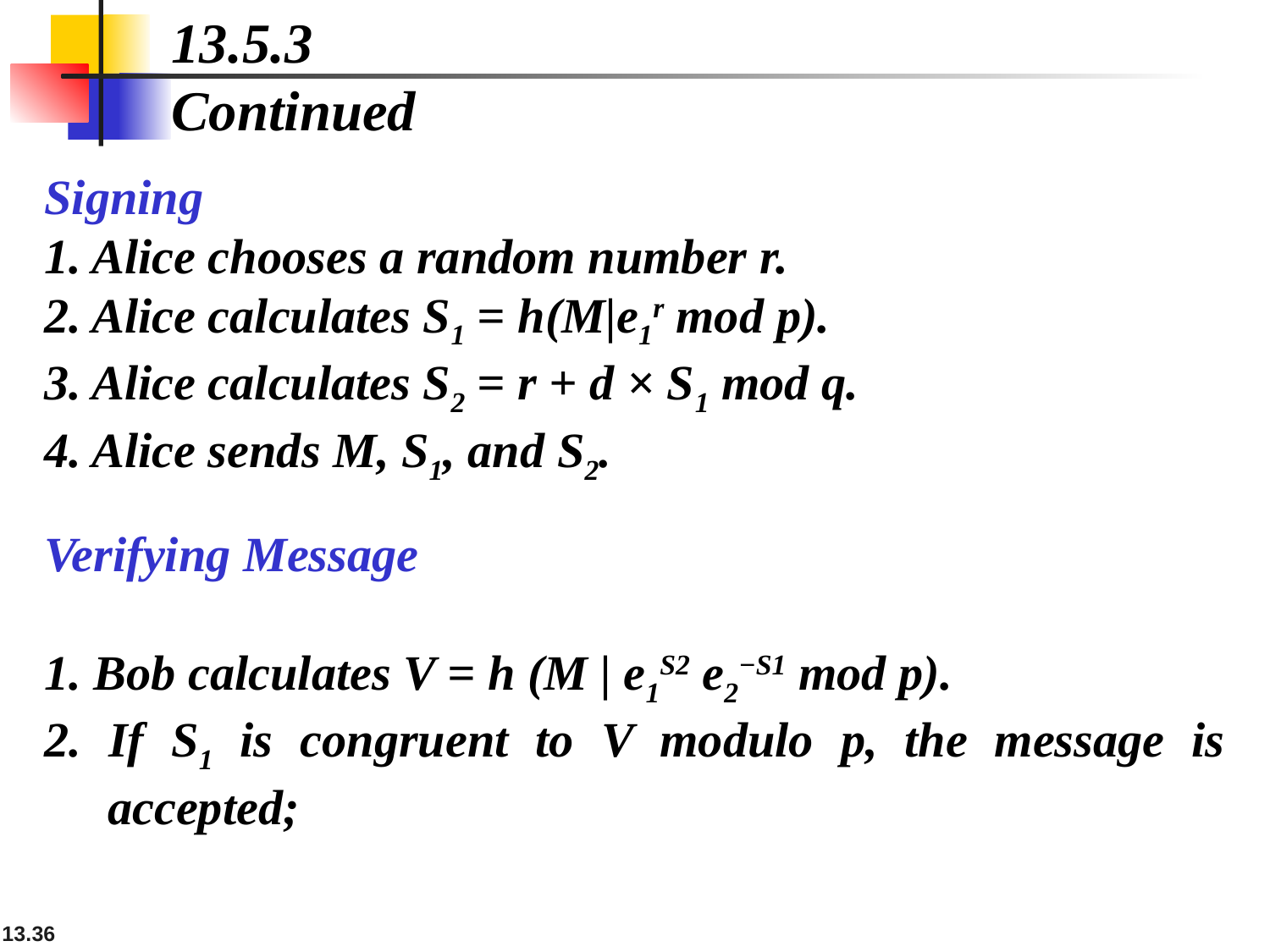

13.5.3  Continued

Signing
1. Alice chooses a random number r.
2. Alice calculates S1 = h(M|e1r mod p).
3. Alice calculates S2 = r + d × S1 mod q.
4. Alice sends M, S1, and S2.
Verifying Message

1. Bob calculates V = h (M | e1S2 e2−S1 mod p).
2. If S1 is congruent to V modulo p, the message is accepted;
13.36